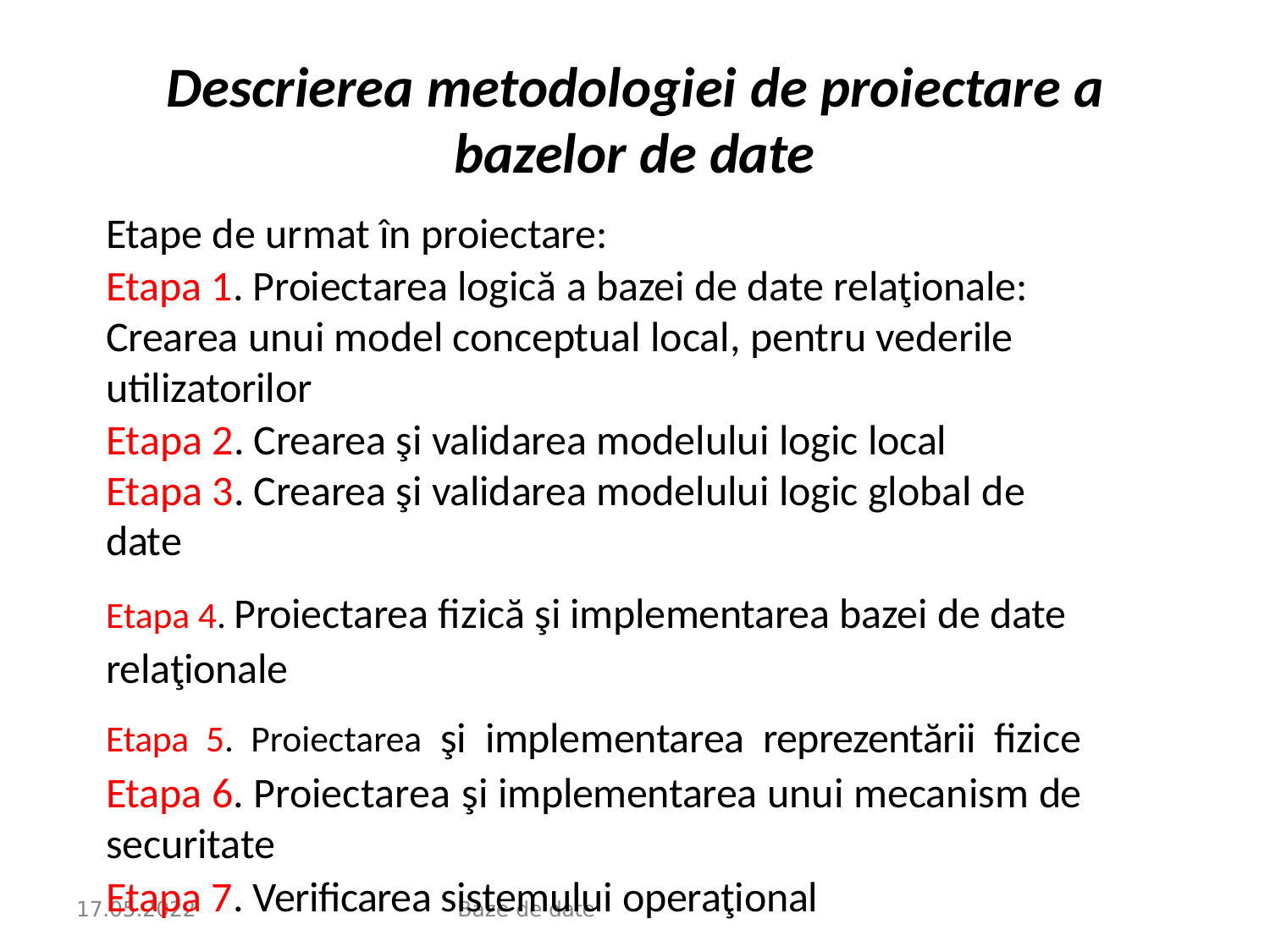

# Descrierea metodologiei de proiectare a bazelor de date
Etape de urmat în proiectare:
Etapa 1. Proiectarea logică a bazei de date relaţionale: Crearea unui model conceptual local, pentru vederile utilizatorilor
Etapa 2. Crearea şi validarea modelului logic local
Etapa 3. Crearea şi validarea modelului logic global de date
Etapa 4. Proiectarea fizică şi implementarea bazei de date relaţionale
Etapa 5. Proiectarea şi implementarea reprezentării fizice Etapa 6. Proiectarea şi implementarea unui mecanism de securitate
Etapa 7. Verificarea sistemului operaţional
17.05.2022
Baze de date